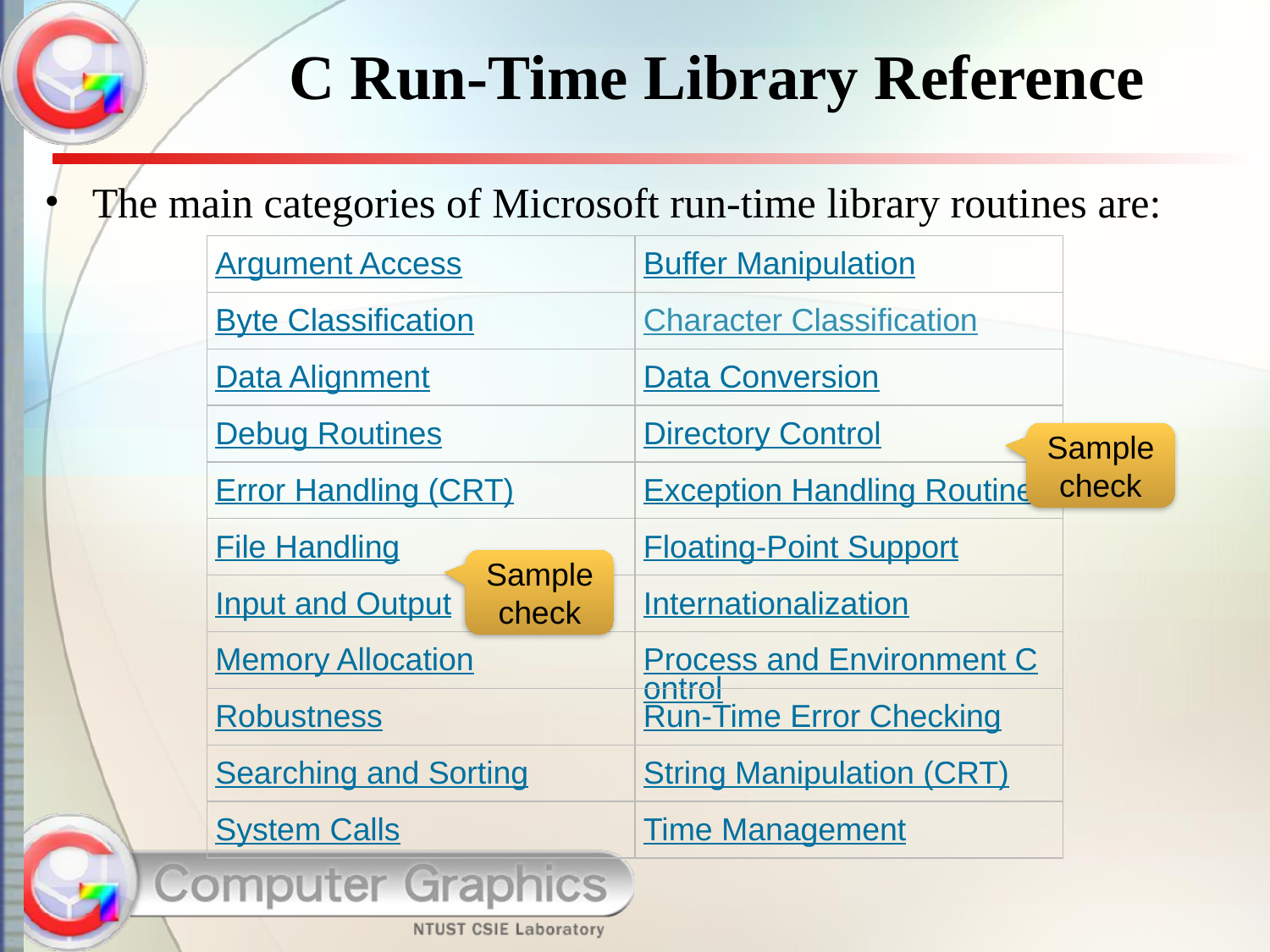

# C Run-Time Library Reference
The main categories of Microsoft run-time library routines are:

| Argument Access | Buffer Manipulation |
| --- | --- |
| Byte Classification | Character Classification |
| Data Alignment | Data Conversion |
| Debug Routines | Directory Control |
| Error Handling (CRT) | Exception Handling Routines |
| File Handling | Floating-Point Support |
| Input and Output | Internationalization |
| Memory Allocation | Process and Environment Control |
| Robustness | Run-Time Error Checking |
| Searching and Sorting | String Manipulation (CRT) |
| System Calls | Time Management |
Sample check
Sample check